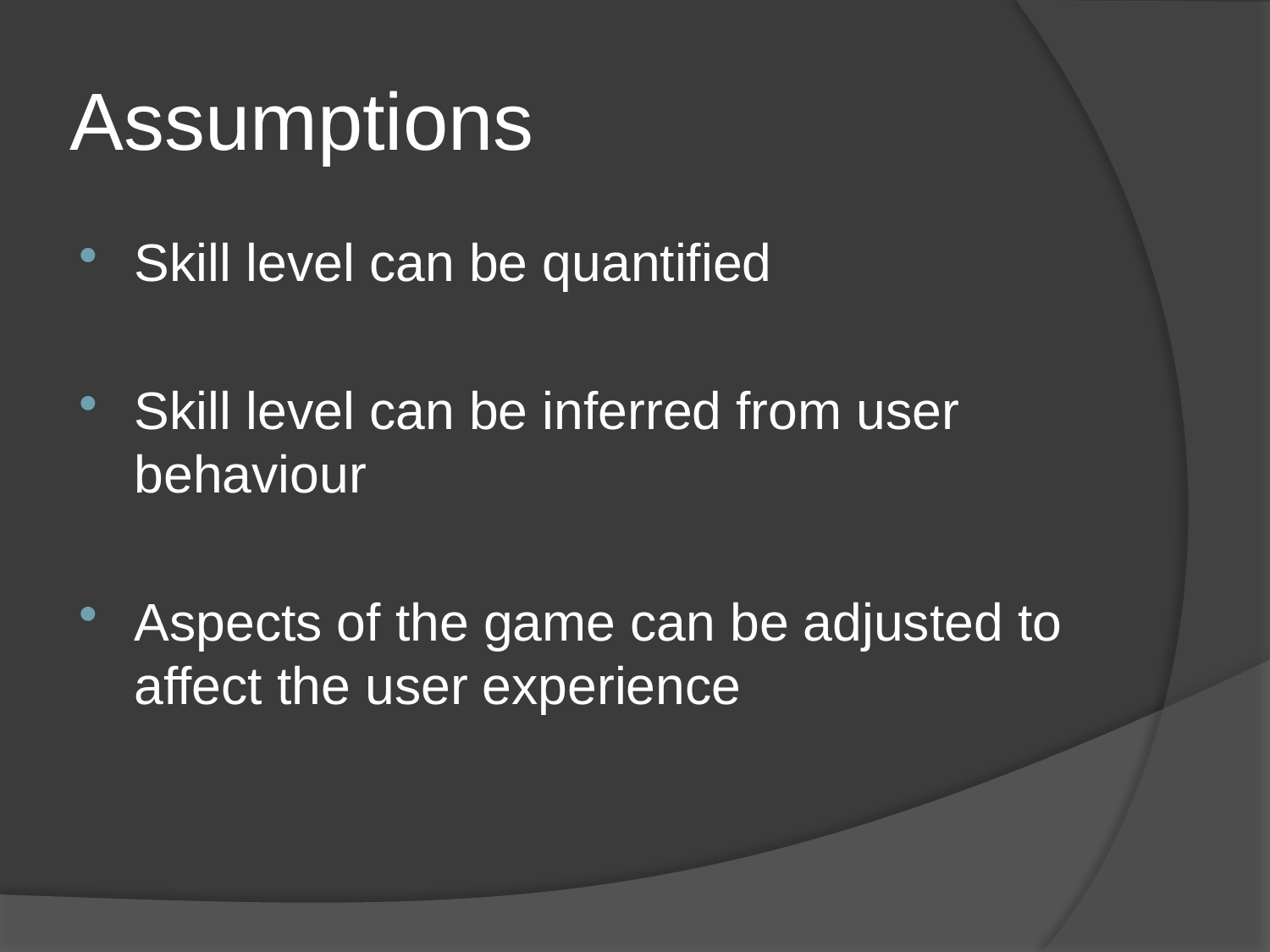

# Assumptions
Skill level can be quantified

Skill level can be inferred from user behaviour

Aspects of the game can be adjusted to affect the user experience